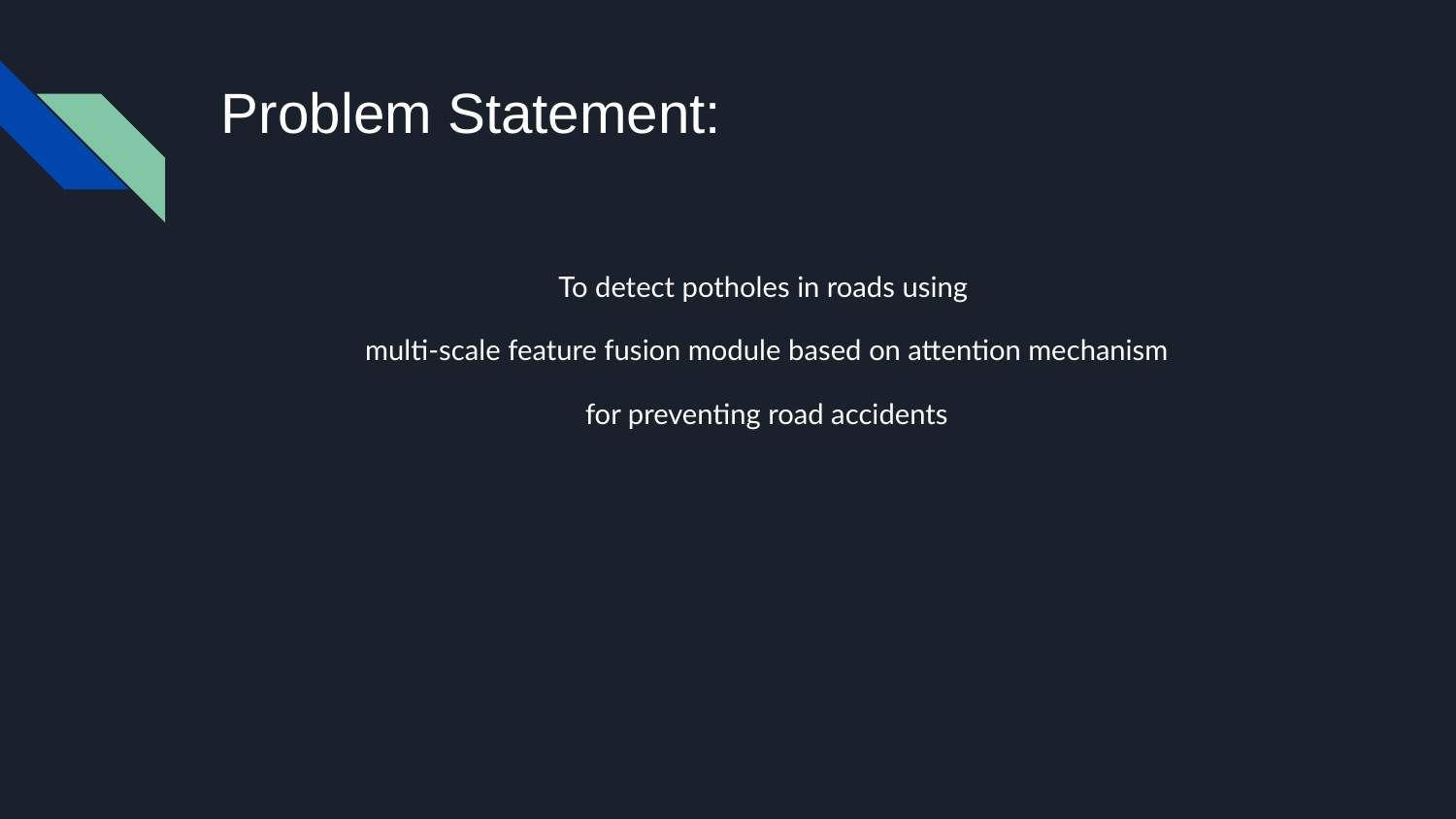

# Problem Statement:

To detect potholes in roads using
multi-scale feature fusion module based on attention mechanism
for preventing road accidents